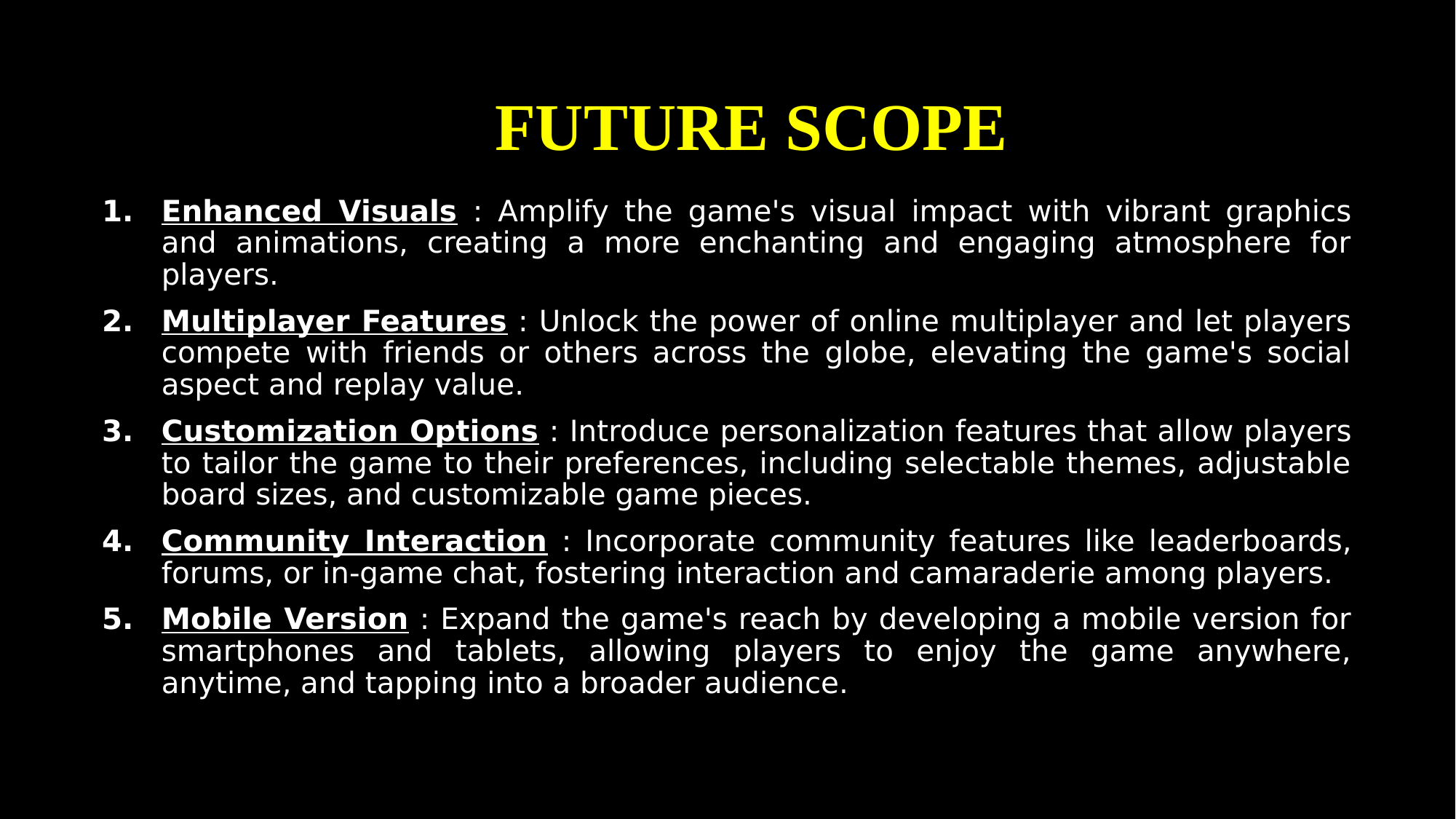

# FUTURE SCOPE
Enhanced Visuals : Amplify the game's visual impact with vibrant graphics and animations, creating a more enchanting and engaging atmosphere for players.
Multiplayer Features : Unlock the power of online multiplayer and let players compete with friends or others across the globe, elevating the game's social aspect and replay value.
Customization Options : Introduce personalization features that allow players to tailor the game to their preferences, including selectable themes, adjustable board sizes, and customizable game pieces.
Community Interaction : Incorporate community features like leaderboards, forums, or in-game chat, fostering interaction and camaraderie among players.
Mobile Version : Expand the game's reach by developing a mobile version for smartphones and tablets, allowing players to enjoy the game anywhere, anytime, and tapping into a broader audience.